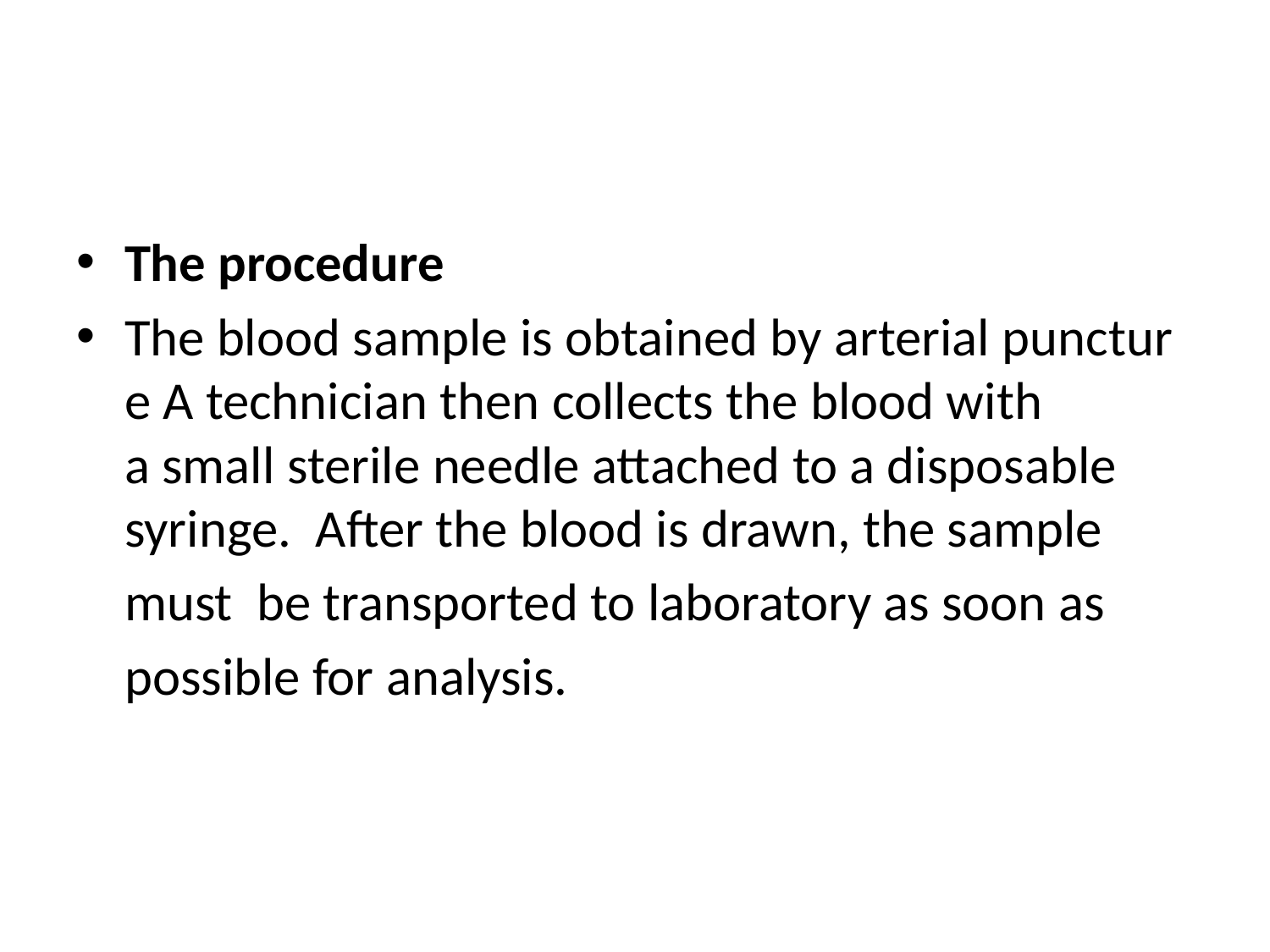

#
The procedure
The blood sample is obtained by arterial puncture A technician then collects the blood with a small sterile needle attached to a disposable syringe.  After the blood is drawn, the sample
    must  be transported to laboratory as soon as
    possible for analysis.